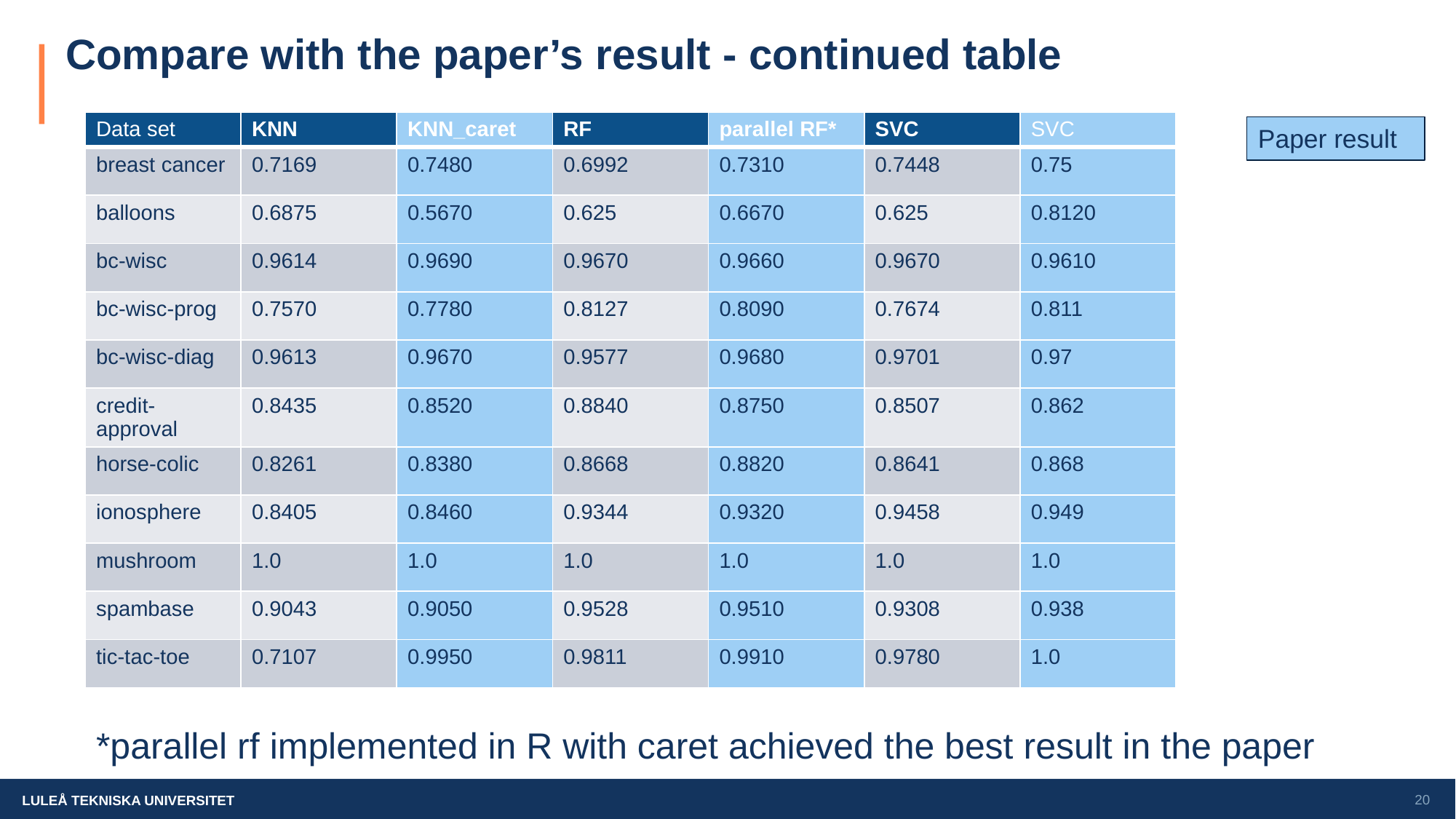

# Compare with the paper’s result - continued table
| Data set | KNN | KNN\_caret | RF | parallel RF\* | SVC | SVC |
| --- | --- | --- | --- | --- | --- | --- |
| breast cancer | 0.7169 | 0.7480 | 0.6992 | 0.7310 | 0.7448 | 0.75 |
| balloons | 0.6875 | 0.5670 | 0.625 | 0.6670 | 0.625 | 0.8120 |
| bc-wisc | 0.9614 | 0.9690 | 0.9670 | 0.9660 | 0.9670 | 0.9610 |
| bc-wisc-prog | 0.7570 | 0.7780 | 0.8127 | 0.8090 | 0.7674 | 0.811 |
| bc-wisc-diag | 0.9613 | 0.9670 | 0.9577 | 0.9680 | 0.9701 | 0.97 |
| credit-approval | 0.8435 | 0.8520 | 0.8840 | 0.8750 | 0.8507 | 0.862 |
| horse-colic | 0.8261 | 0.8380 | 0.8668 | 0.8820 | 0.8641 | 0.868 |
| ionosphere | 0.8405 | 0.8460 | 0.9344 | 0.9320 | 0.9458 | 0.949 |
| mushroom | 1.0 | 1.0 | 1.0 | 1.0 | 1.0 | 1.0 |
| spambase | 0.9043 | 0.9050 | 0.9528 | 0.9510 | 0.9308 | 0.938 |
| tic-tac-toe | 0.7107 | 0.9950 | 0.9811 | 0.9910 | 0.9780 | 1.0 |
Paper result

*parallel rf implemented in R with caret achieved the best result in the paper
20